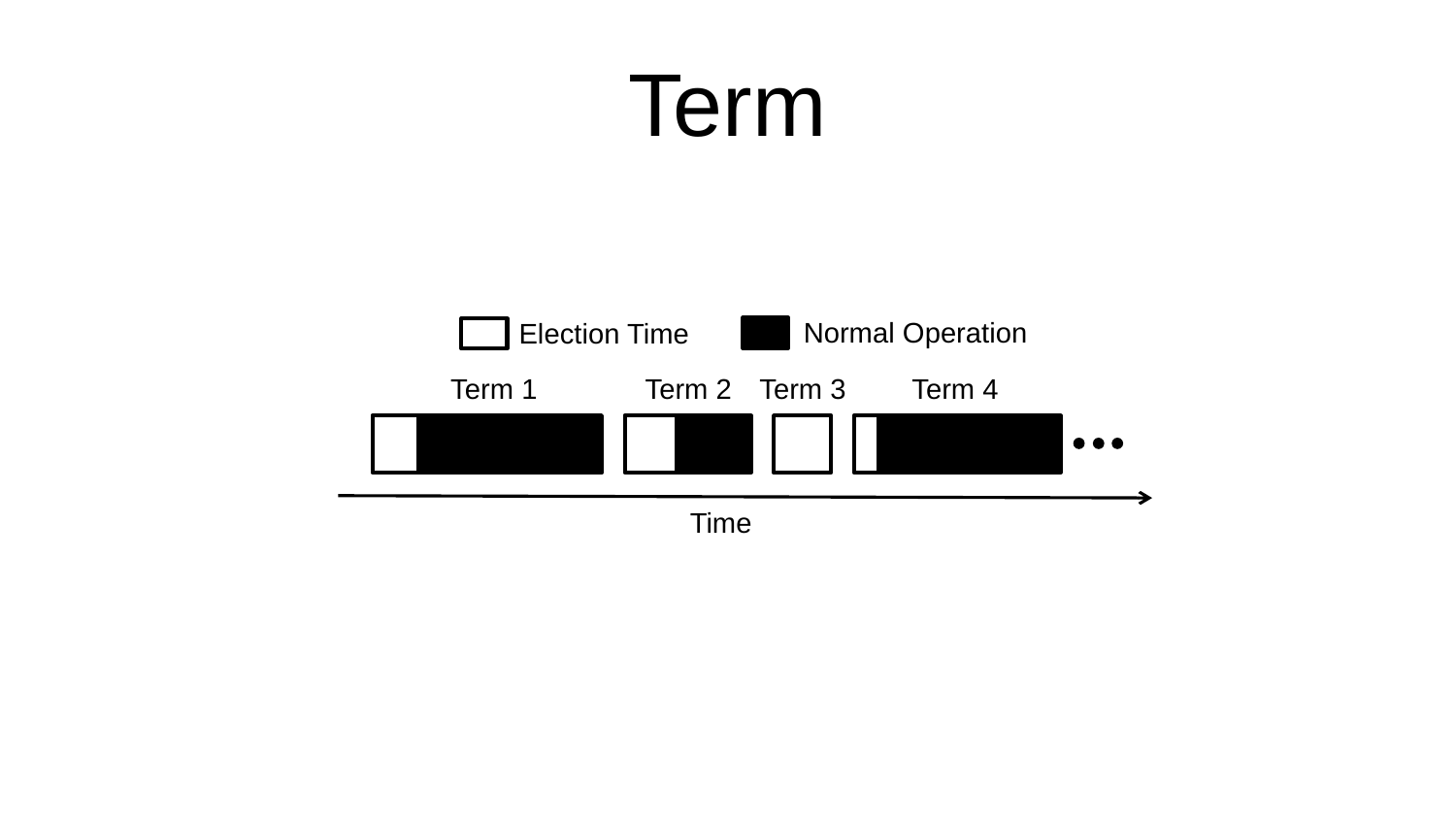

# Term
Normal Operation
Election Time

Term 1
Term 2
Term 3
Term 4

Time